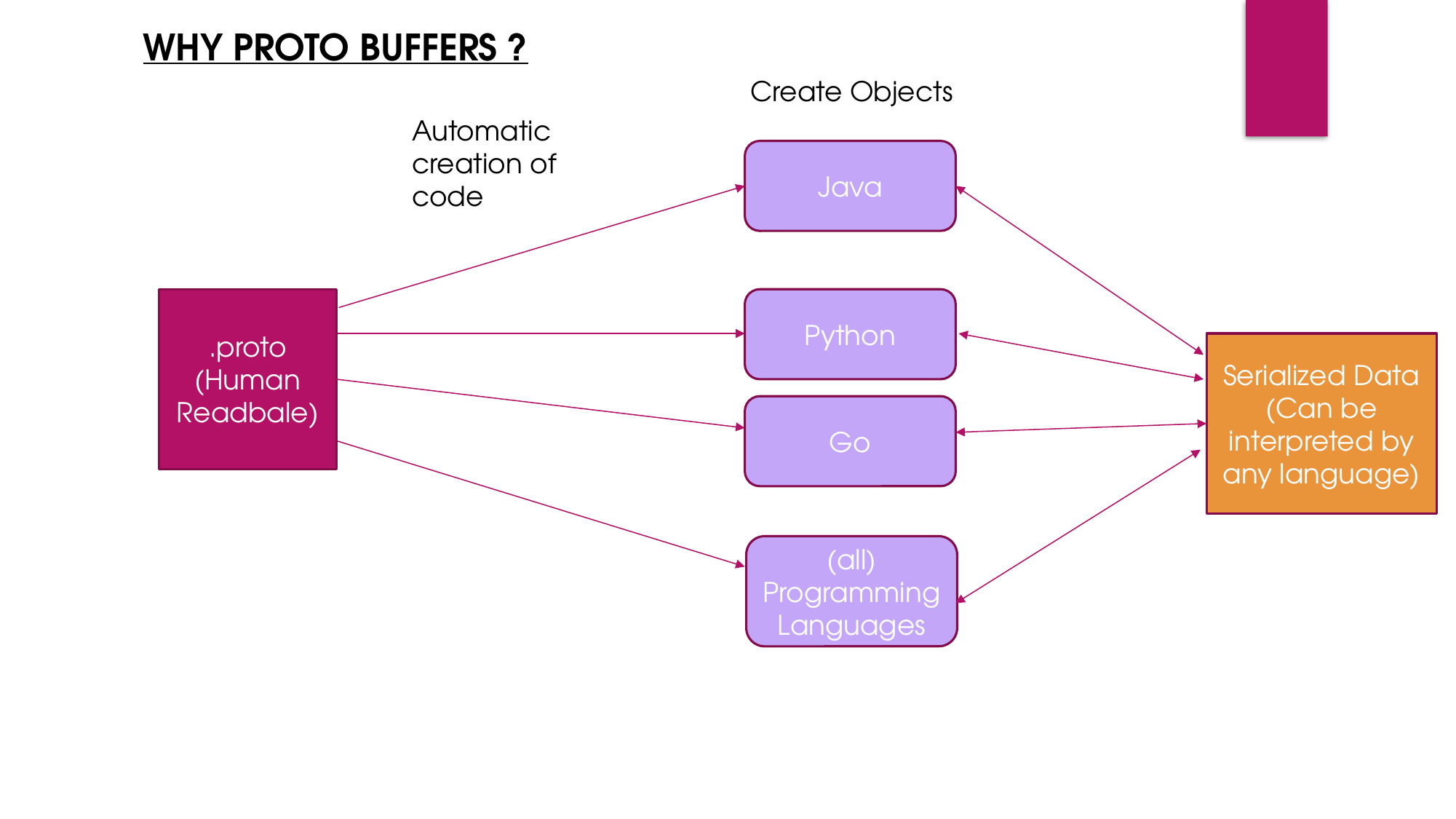

WHY PROTO BUFFERS ?
Create Objects
Automatic creation of code
Java
.proto
(Human Readbale)
Python
Serialized Data
(Can be interpreted by any language)
Go
(all)
Programming Languages